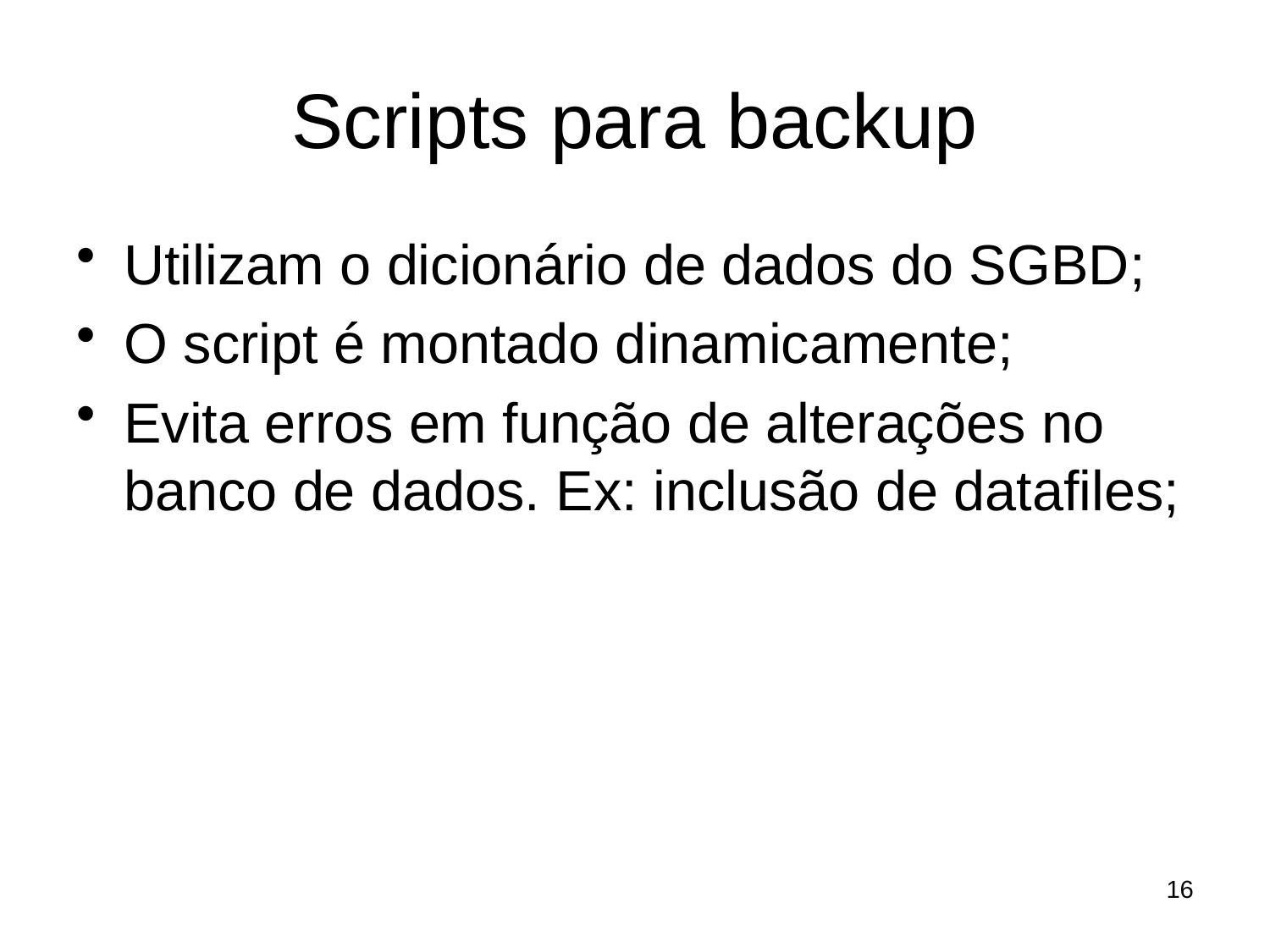

# Scripts para backup
Utilizam o dicionário de dados do SGBD;
O script é montado dinamicamente;
Evita erros em função de alterações no banco de dados. Ex: inclusão de datafiles;

16